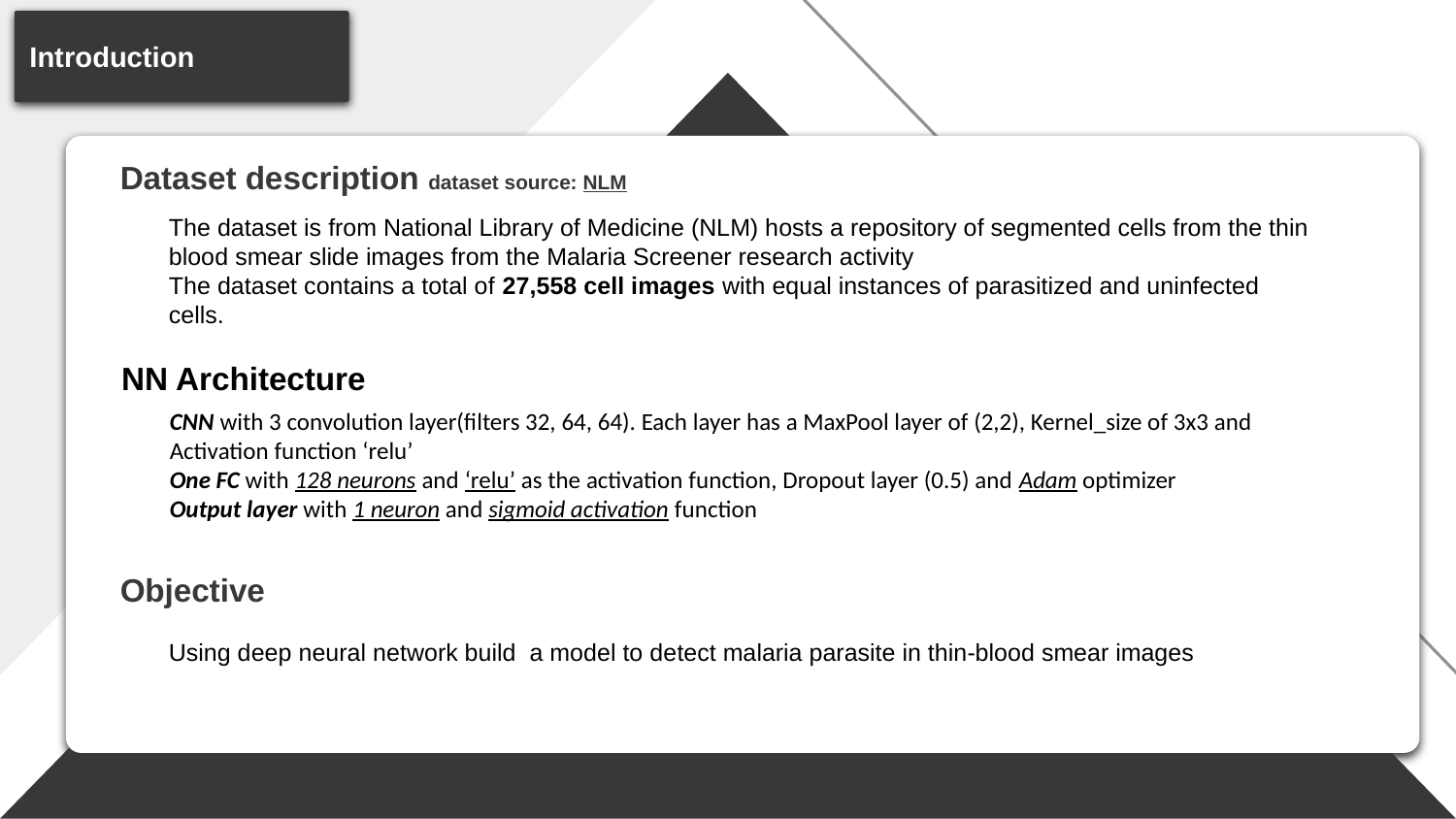

Introduction

Dataset description dataset source: NLM
The dataset is from National Library of Medicine (NLM) hosts a repository of segmented cells from the thin blood smear slide images from the Malaria Screener research activity
The dataset contains a total of 27,558 cell images with equal instances of parasitized and uninfected cells.

NN Architecture
CNN with 3 convolution layer(filters 32, 64, 64). Each layer has a MaxPool layer of (2,2), Kernel_size of 3x3 and Activation function ‘relu’
One FC with 128 neurons and ‘relu’ as the activation function, Dropout layer (0.5) and Adam optimizer
Output layer with 1 neuron and sigmoid activation function

Objective
Using deep neural network build  a model to detect malaria parasite in thin-blood smear images